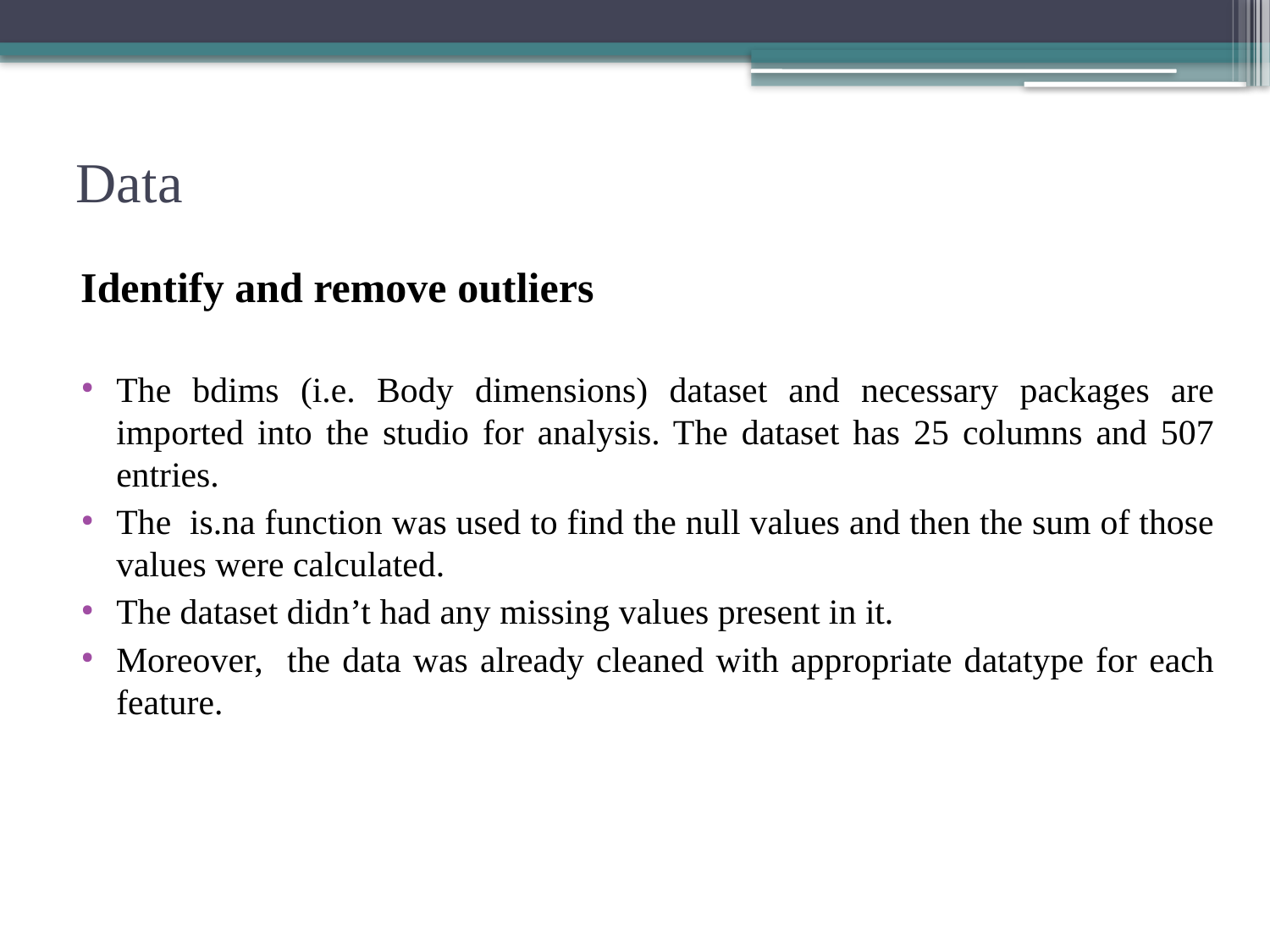

# Data
Identify and remove outliers

The bdims (i.e. Body dimensions) dataset and necessary packages are imported into the studio for analysis. The dataset has 25 columns and 507 entries.
The  is.na function was used to find the null values and then the sum of those values were calculated.
The dataset didn’t had any missing values present in it.
Moreover,  the data was already cleaned with appropriate datatype for each feature.